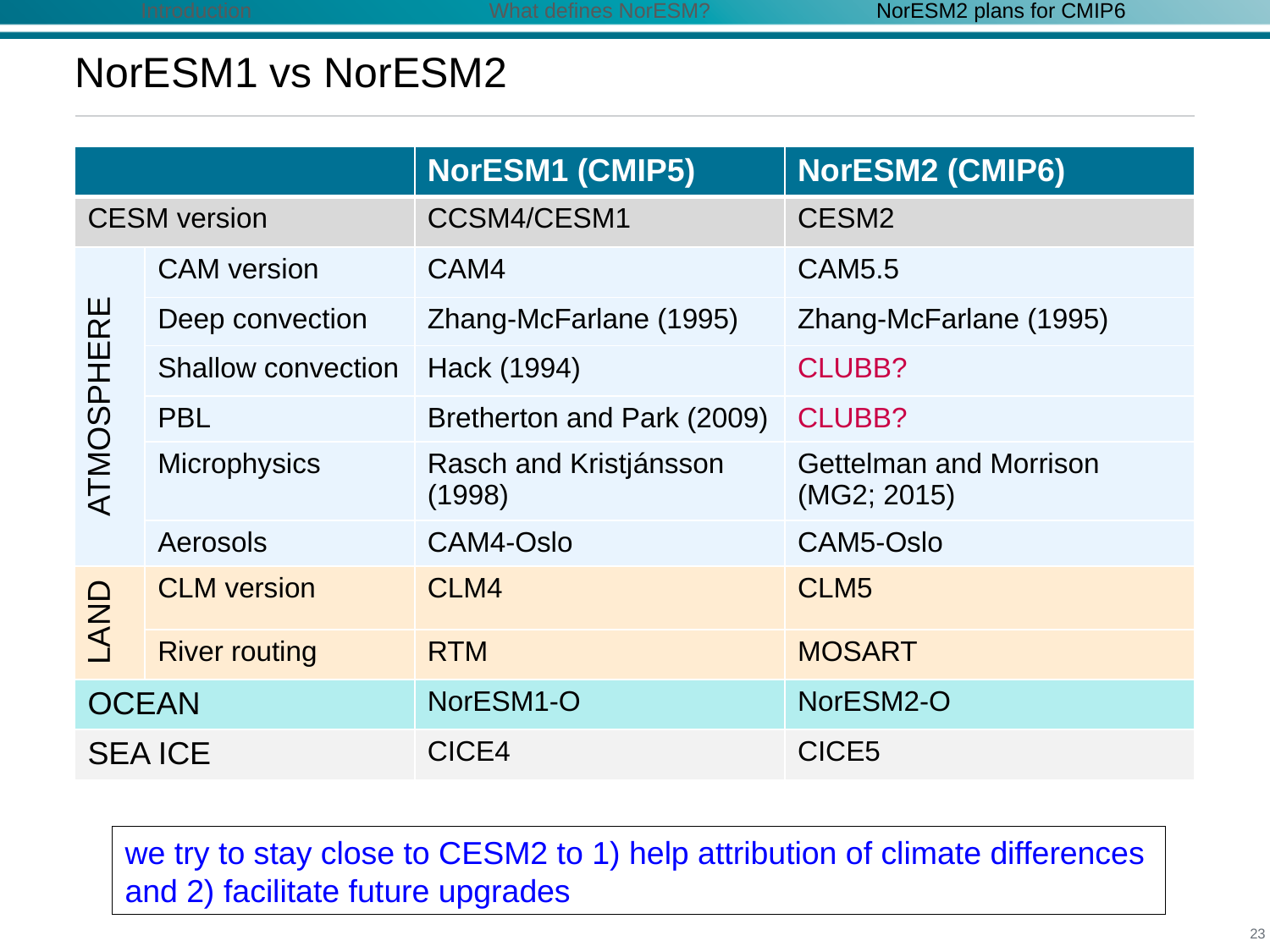

Introduction                                        What defines NorESM?                            NorESM2 plans for CMIP6
# NorESM1 vs NorESM2
|  |  | NorESM1 (CMIP5) | NorESM2 (CMIP6) |
| --- | --- | --- | --- |
| CESM version |  | CCSM4/CESM1 | CESM2 |
| ATMOSPHERE | CAM version | CAM4 | CAM5.5 |
|  | Deep convection | Zhang-McFarlane (1995) | Zhang-McFarlane (1995) |
|  | Shallow convection | Hack (1994) | CLUBB? |
|  | PBL | Bretherton and Park (2009) | CLUBB? |
|  | Microphysics | Rasch and Kristjánsson (1998) | Gettelman and Morrison (MG2; 2015) |
|  | Aerosols | CAM4-Oslo | CAM5-Oslo |
| LAND | CLM version | CLM4 | CLM5 |
|  | River routing | RTM | MOSART |
| OCEAN |  | NorESM1-O | NorESM2-O |
| SEA ICE |  | CICE4 | CICE5 |
we try to stay close to CESM2 to 1) help attribution of climate differences and 2) facilitate future upgrades
23